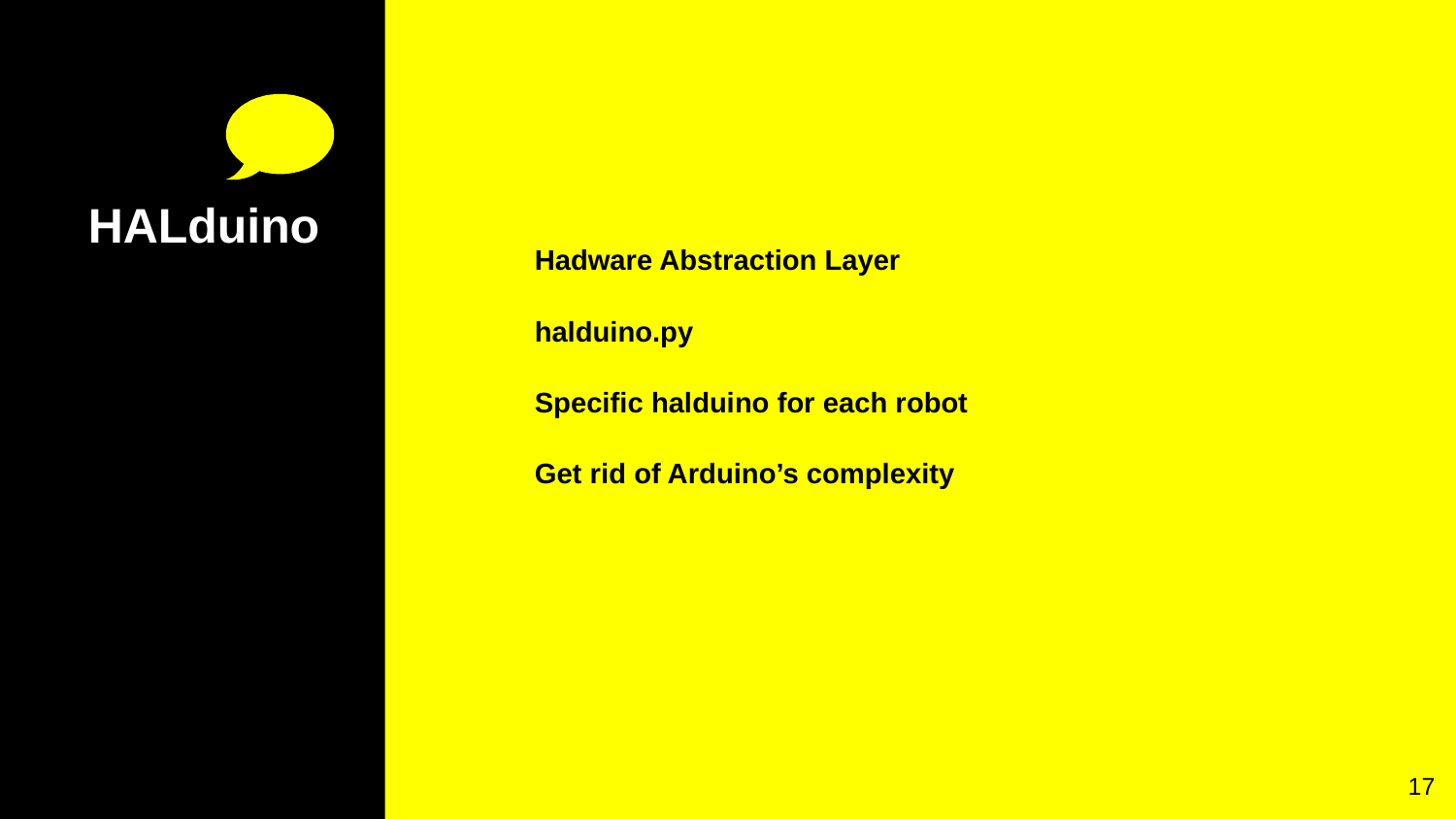

# HALduino
Hadware Abstraction Layer

halduino.py

Specific halduino for each robot

Get rid of Arduino’s complexity

17